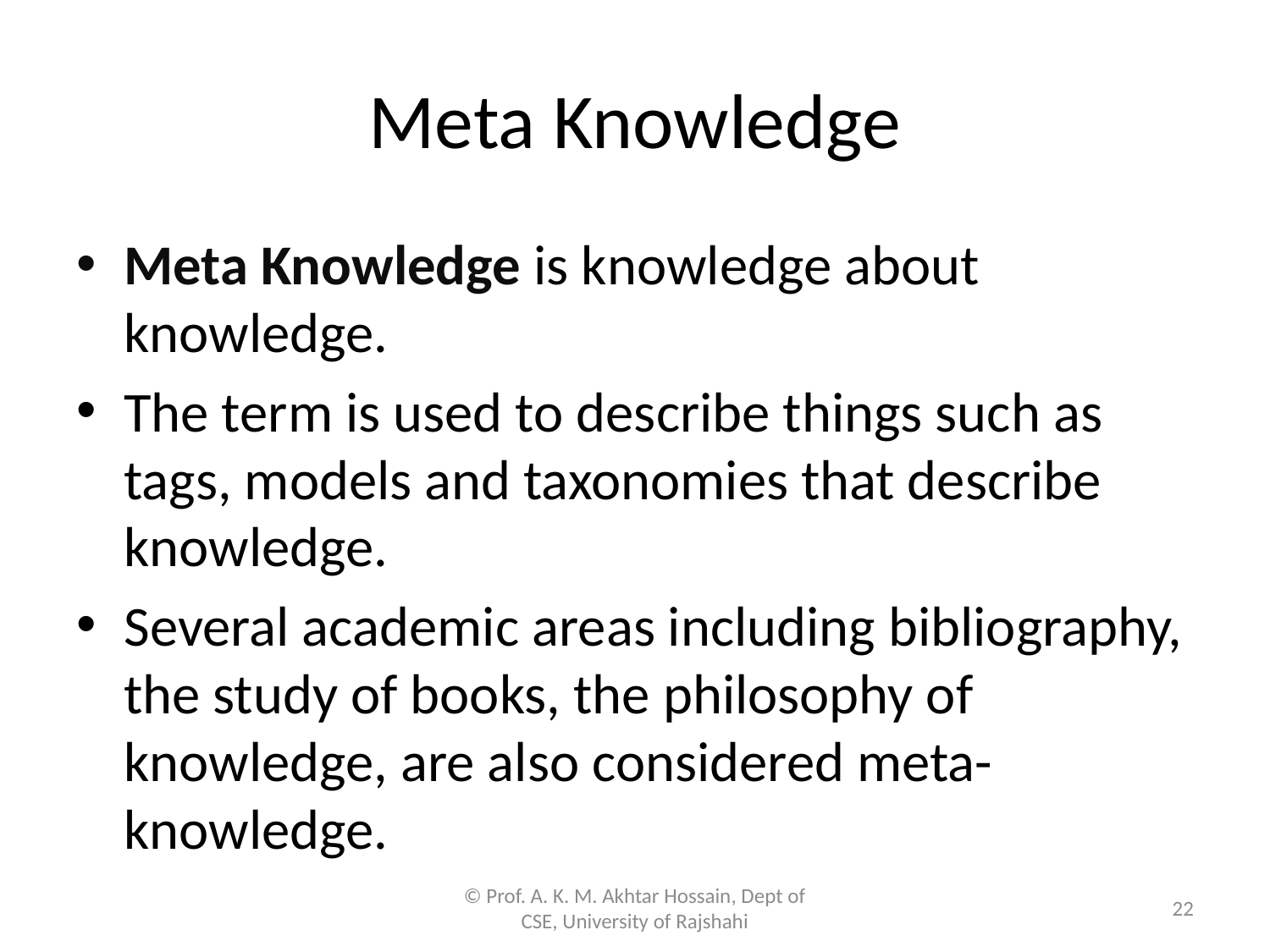

# Meta Knowledge
Meta Knowledge is knowledge about knowledge.
The term is used to describe things such as tags, models and taxonomies that describe knowledge.
Several academic areas including bibliography, the study of books, the philosophy of knowledge, are also considered meta-knowledge.
© Prof. A. K. M. Akhtar Hossain, Dept of CSE, University of Rajshahi
22